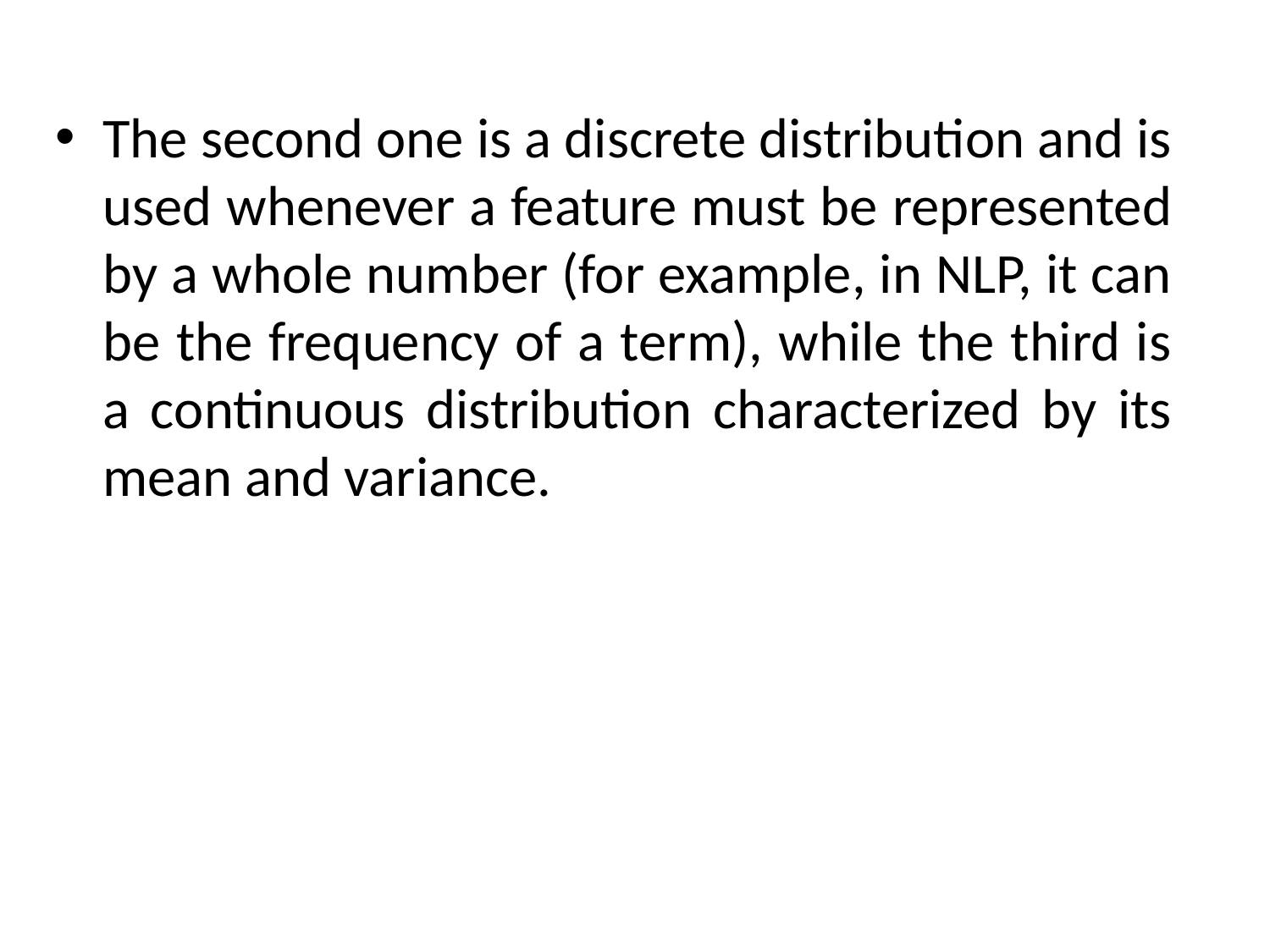

The second one is a discrete distribution and is used whenever a feature must be represented by a whole number (for example, in NLP, it can be the frequency of a term), while the third is a continuous distribution characterized by its mean and variance.